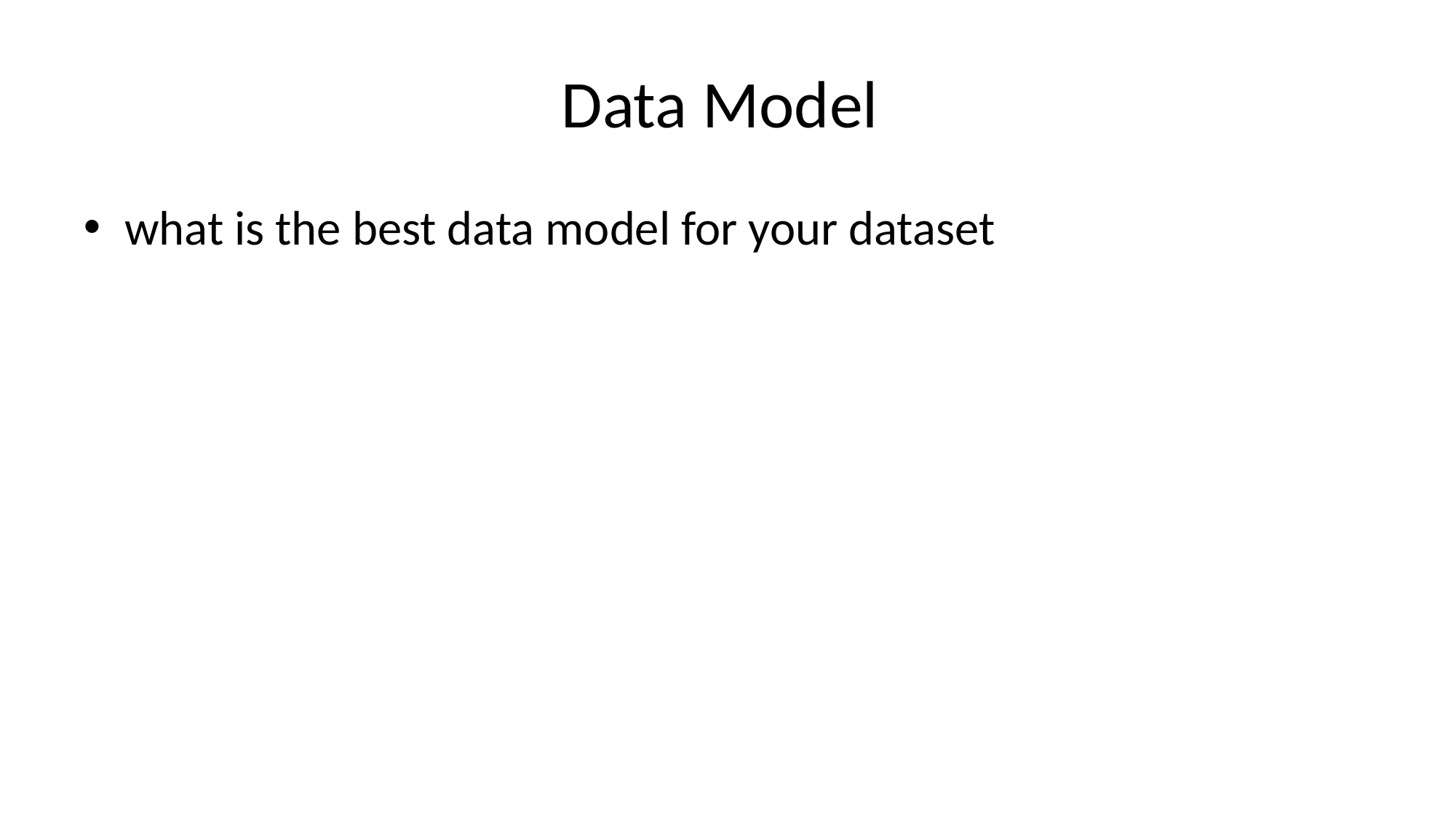

# Data Model
what is the best data model for your dataset